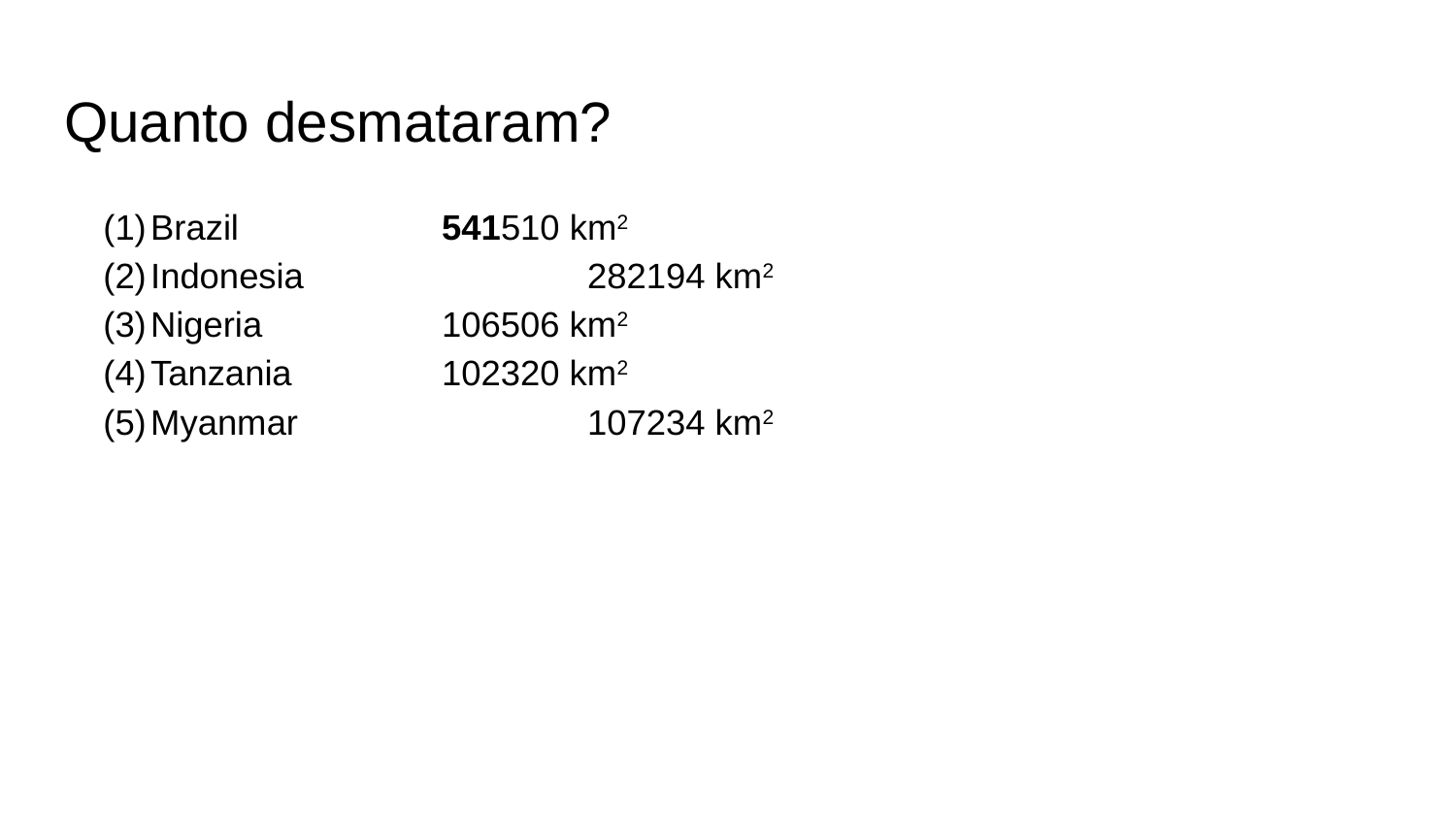

# Quanto desmataram?
Brazil		541510 km2
Indonesia		282194 km2
Nigeria		106506 km2
Tanzania		102320 km2
Myanmar		107234 km2